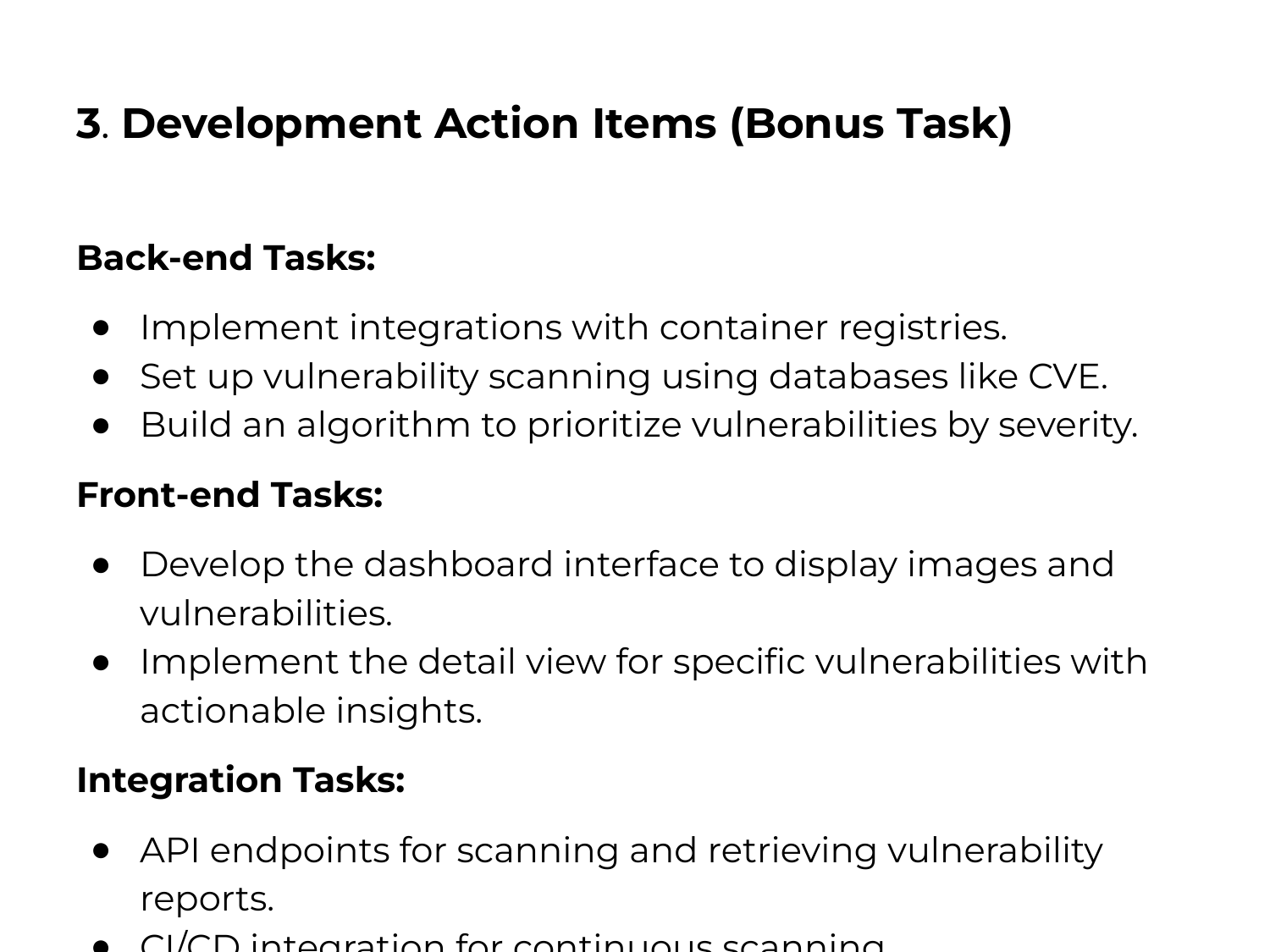

# 3. Development Action Items (Bonus Task)
Back-end Tasks:
Implement integrations with container registries.
Set up vulnerability scanning using databases like CVE.
Build an algorithm to prioritize vulnerabilities by severity.
Front-end Tasks:
Develop the dashboard interface to display images and vulnerabilities.
Implement the detail view for specific vulnerabilities with actionable insights.
Integration Tasks:
API endpoints for scanning and retrieving vulnerability reports.
CI/CD integration for continuous scanning.